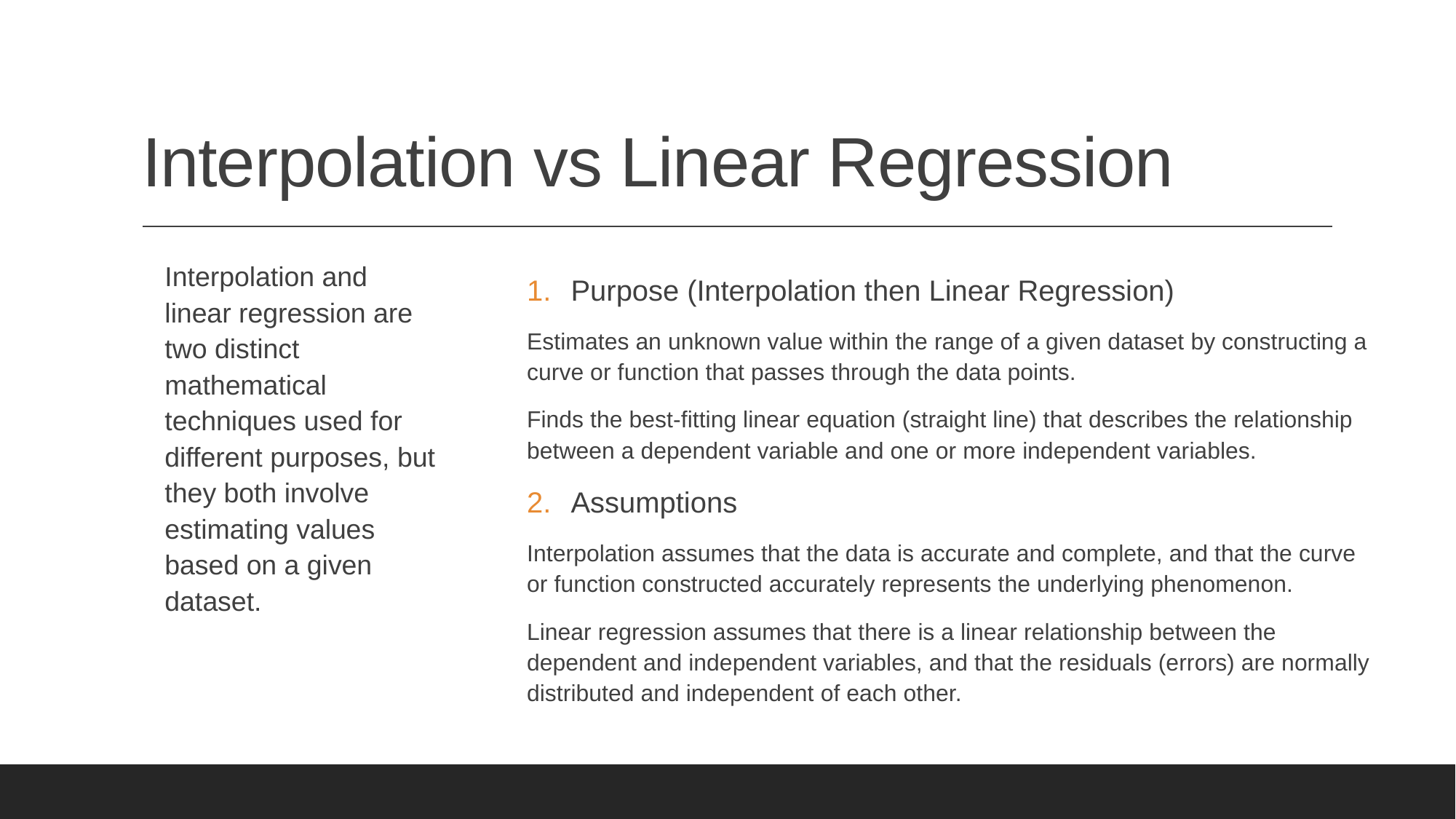

# Interpolation vs Linear Regression
Interpolation and linear regression are two distinct mathematical techniques used for different purposes, but they both involve estimating values based on a given dataset.
Purpose (Interpolation then Linear Regression)
Estimates an unknown value within the range of a given dataset by constructing a curve or function that passes through the data points.
Finds the best-fitting linear equation (straight line) that describes the relationship between a dependent variable and one or more independent variables.
Assumptions
Interpolation assumes that the data is accurate and complete, and that the curve or function constructed accurately represents the underlying phenomenon.
Linear regression assumes that there is a linear relationship between the dependent and independent variables, and that the residuals (errors) are normally distributed and independent of each other.